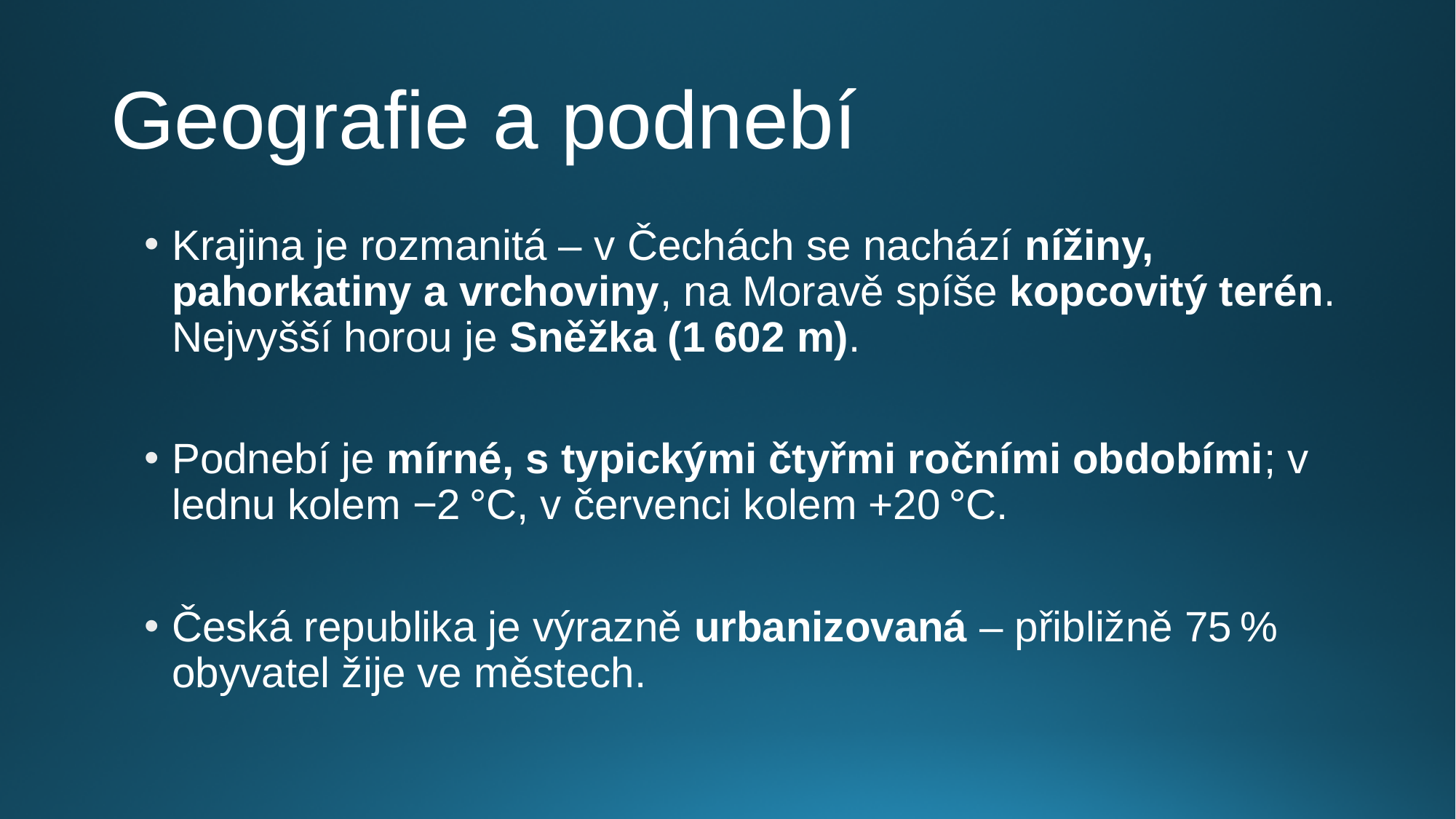

# Geografie a podnebí
Krajina je rozmanitá – v Čechách se nachází nížiny, pahorkatiny a vrchoviny, na Moravě spíše kopcovitý terén. Nejvyšší horou je Sněžka (1 602 m).

Podnebí je mírné, s typickými čtyřmi ročními obdobími; v lednu kolem −2 °C, v červenci kolem +20 °C.

Česká republika je výrazně urbanizovaná – přibližně 75 % obyvatel žije ve městech.